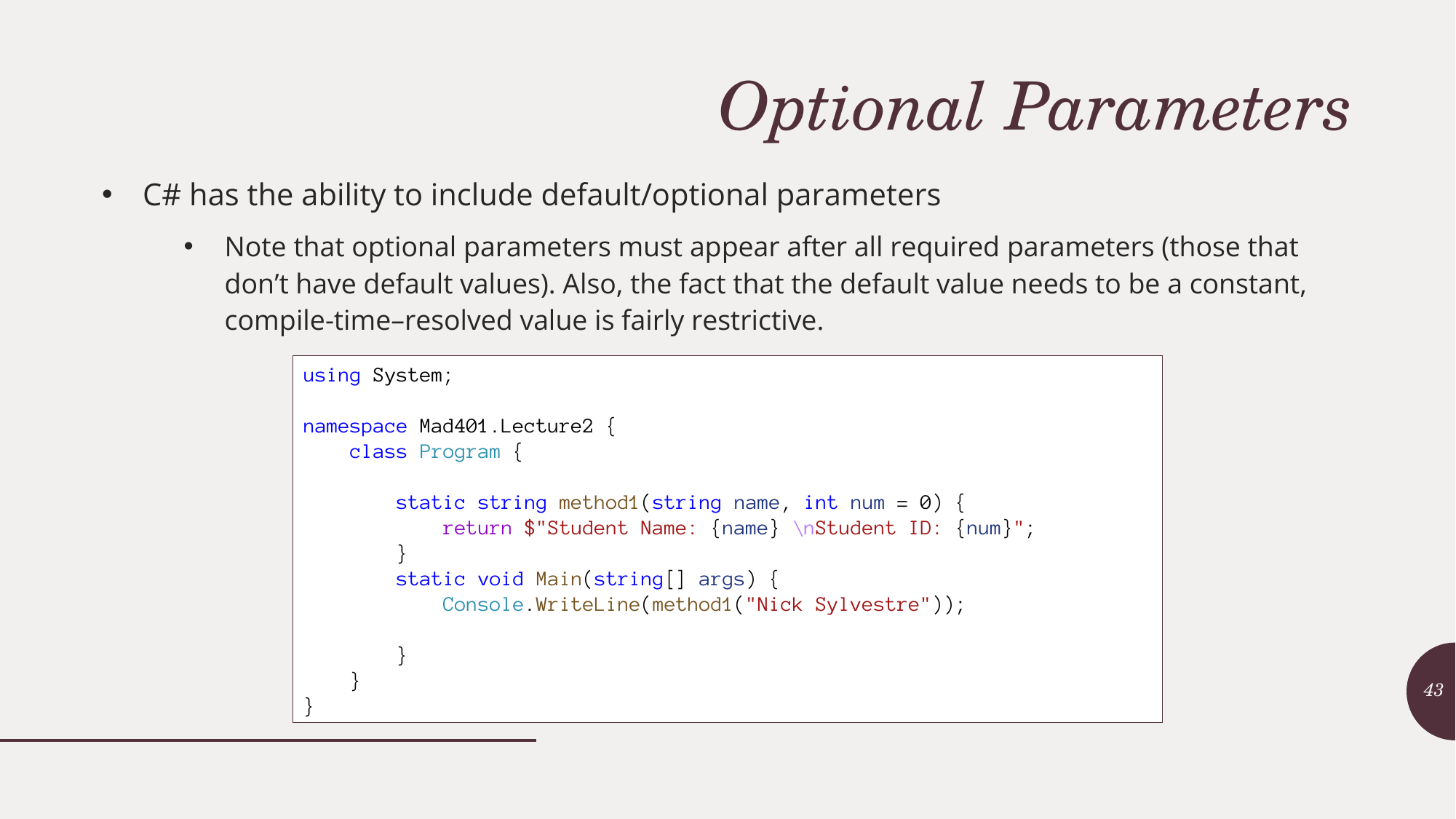

# Optional Parameters
C# has the ability to include default/optional parameters
Note that optional parameters must appear after all required parameters (those that don’t have default values). Also, the fact that the default value needs to be a constant, compile-time–resolved value is fairly restrictive.
using System;

namespace Mad401.Lecture2 {
    class Program {

        static string method1(string name, int num = 0) {
            return $"Student Name: {name} \nStudent ID: {num}";
        }
        static void Main(string[] args) {
            Console.WriteLine(method1("Nick Sylvestre"));

        }
    }
}
43